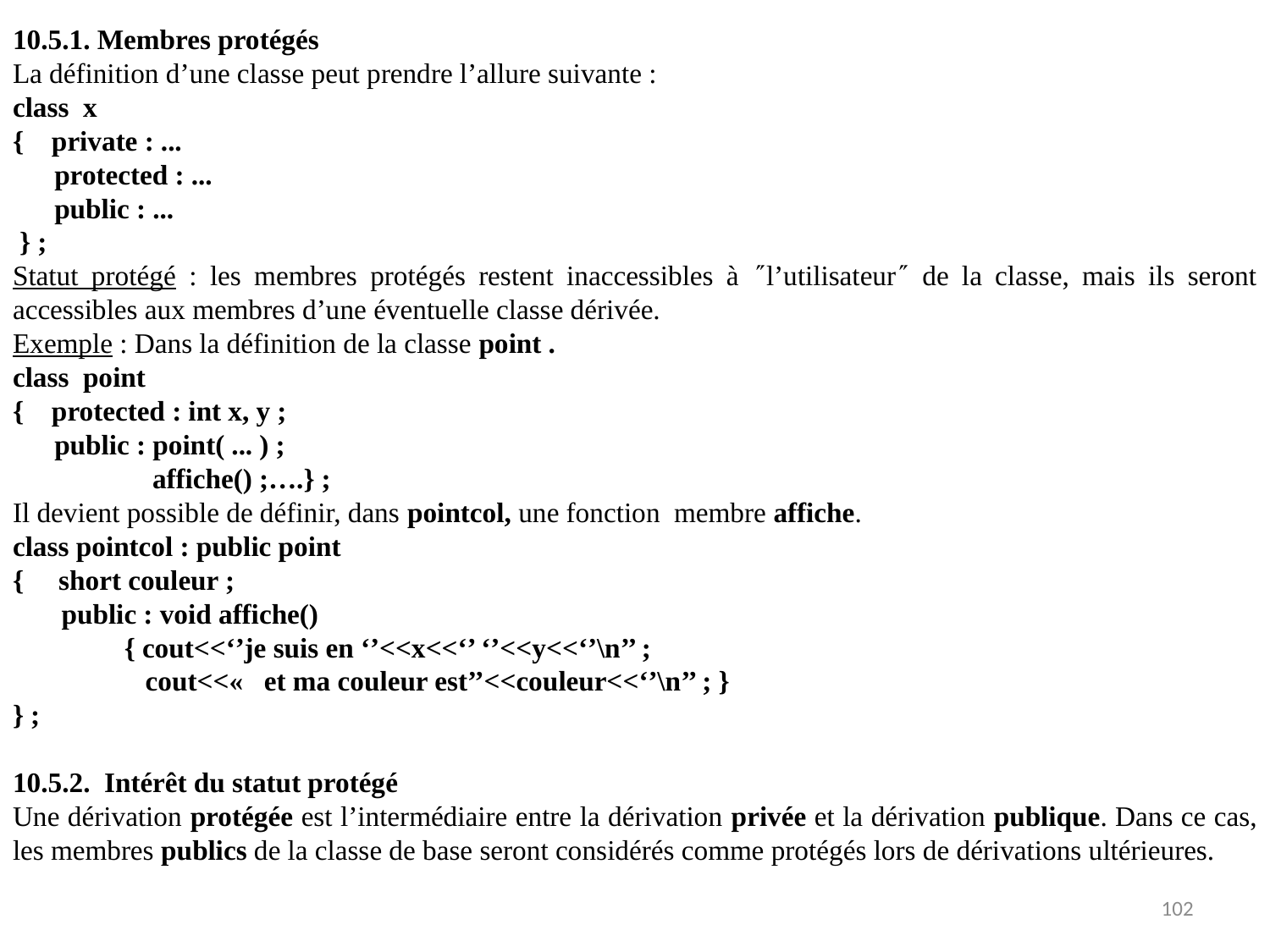

10.5.1. Membres protégés
La définition d’une classe peut prendre l’allure suivante :
class  x
{    private : ...
      protected : ...
      public : ...
 } ;
Statut protégé : les membres protégés restent inaccessibles à ″l’utilisateur″ de la classe, mais ils seront accessibles aux membres d’une éventuelle classe dérivée.
Exemple : Dans la définition de la classe point .
class  point
{    protected : int x, y ;
      public : point( ... ) ;
                    affiche() ;….} ;
Il devient possible de définir, dans pointcol, une fonction  membre affiche.
class pointcol : public point
{     short couleur ;
       public : void affiche()
                { cout<<‘’je suis en ‘’<<x<<‘’ ‘’<<y<<‘’\n’’ ;
                   cout<<«   et ma couleur est’’<<couleur<<‘’\n’’ ; }
} ;

10.5.2.  Intérêt du statut protégé
Une dérivation protégée est l’intermédiaire entre la dérivation privée et la dérivation publique. Dans ce cas, les membres publics de la classe de base seront considérés comme protégés lors de dérivations ultérieures.
102